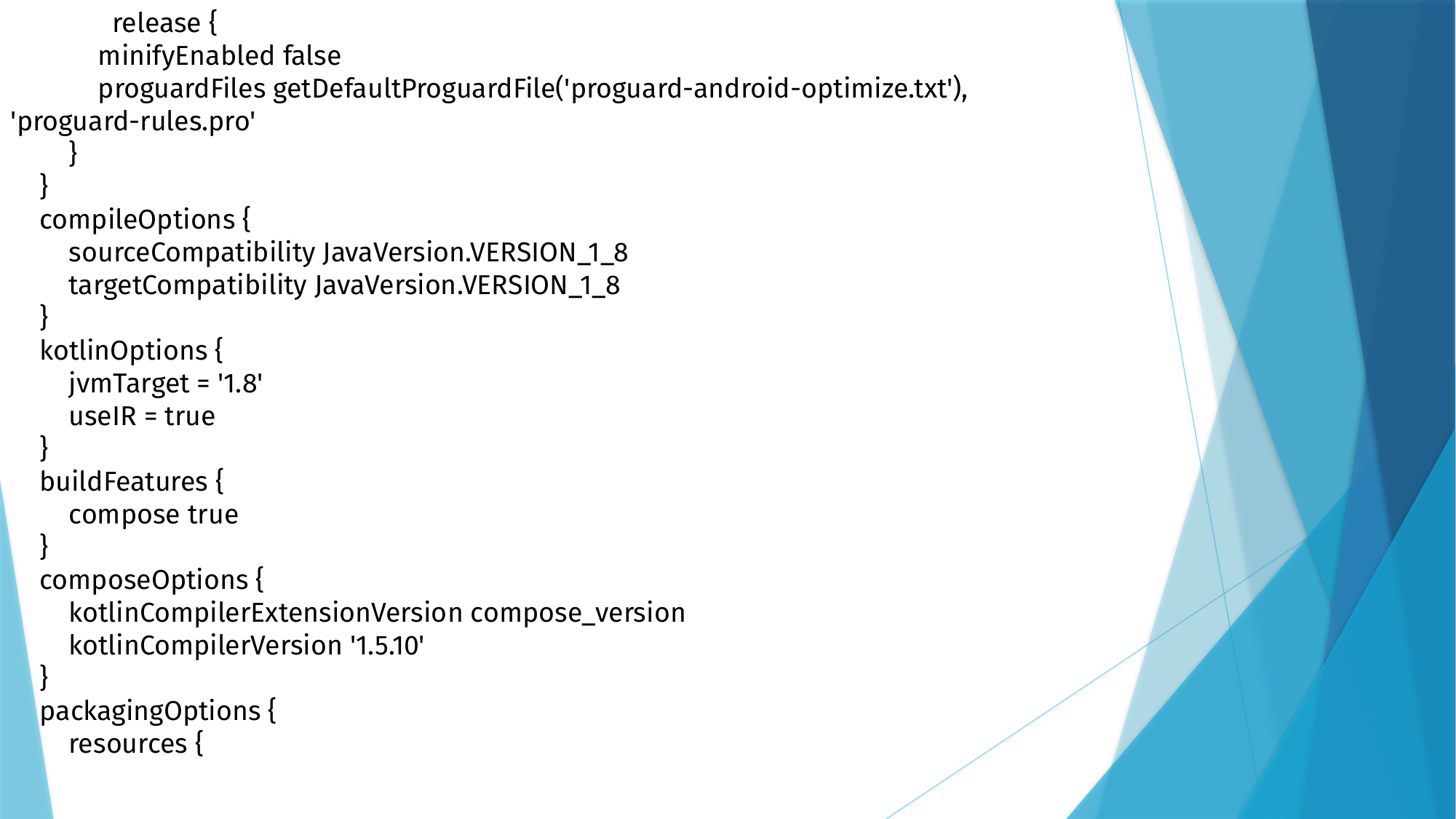

release {
            minifyEnabled false
            proguardFiles getDefaultProguardFile('proguard-android-optimize.txt'), 'proguard-rules.pro'
        }
    }
    compileOptions {
        sourceCompatibility JavaVersion.VERSION_1_8
        targetCompatibility JavaVersion.VERSION_1_8
    }
    kotlinOptions {
        jvmTarget = '1.8'
        useIR = true
    }
    buildFeatures {
        compose true
    }
    composeOptions {
        kotlinCompilerExtensionVersion compose_version
        kotlinCompilerVersion '1.5.10'
    }
    packagingOptions {
        resources {